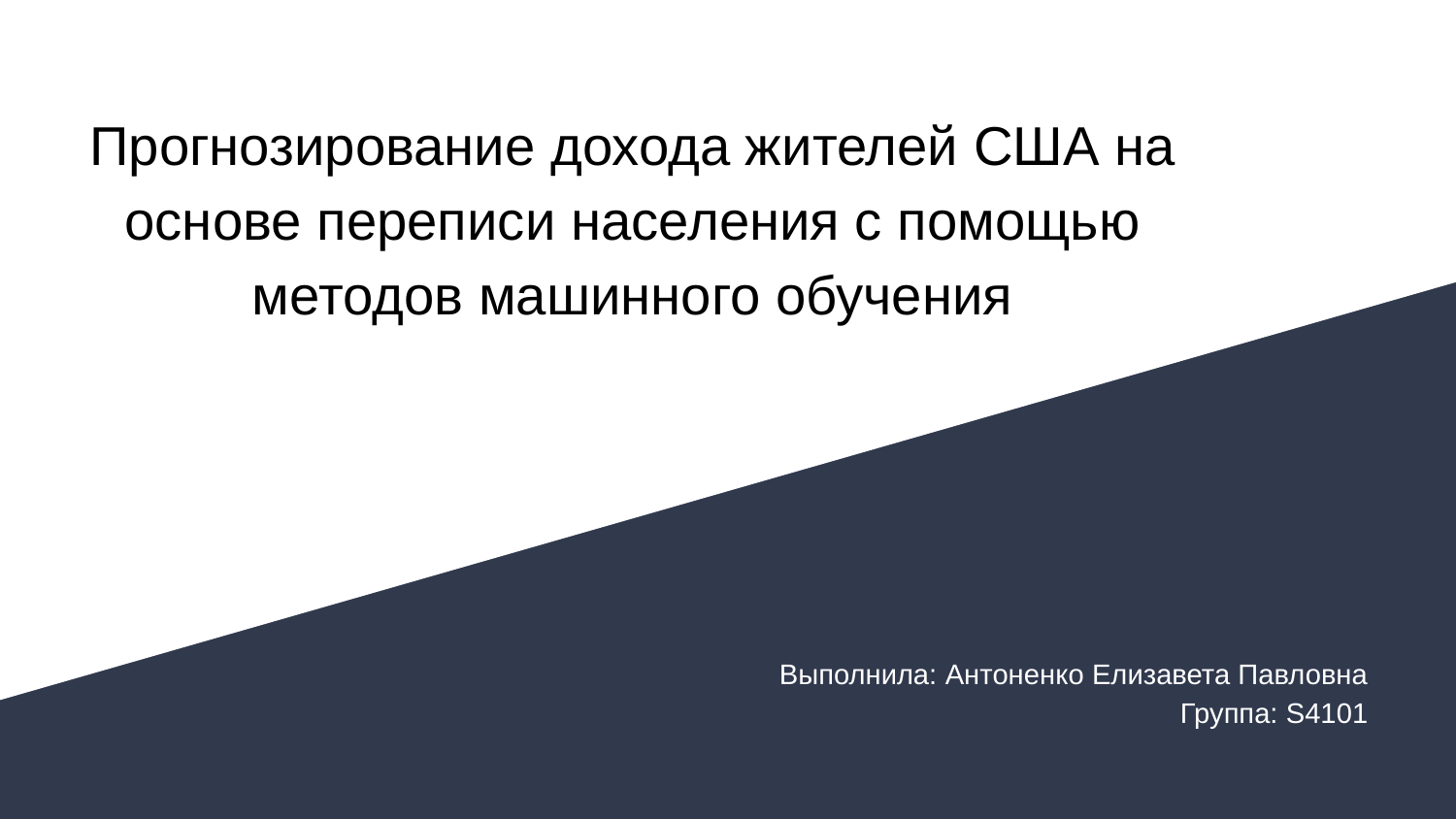

# Прогнозирование дохода жителей США на основе переписи населения с помощью методов машинного обучения
Выполнила: Антоненко Елизавета Павловна
Группа: S4101